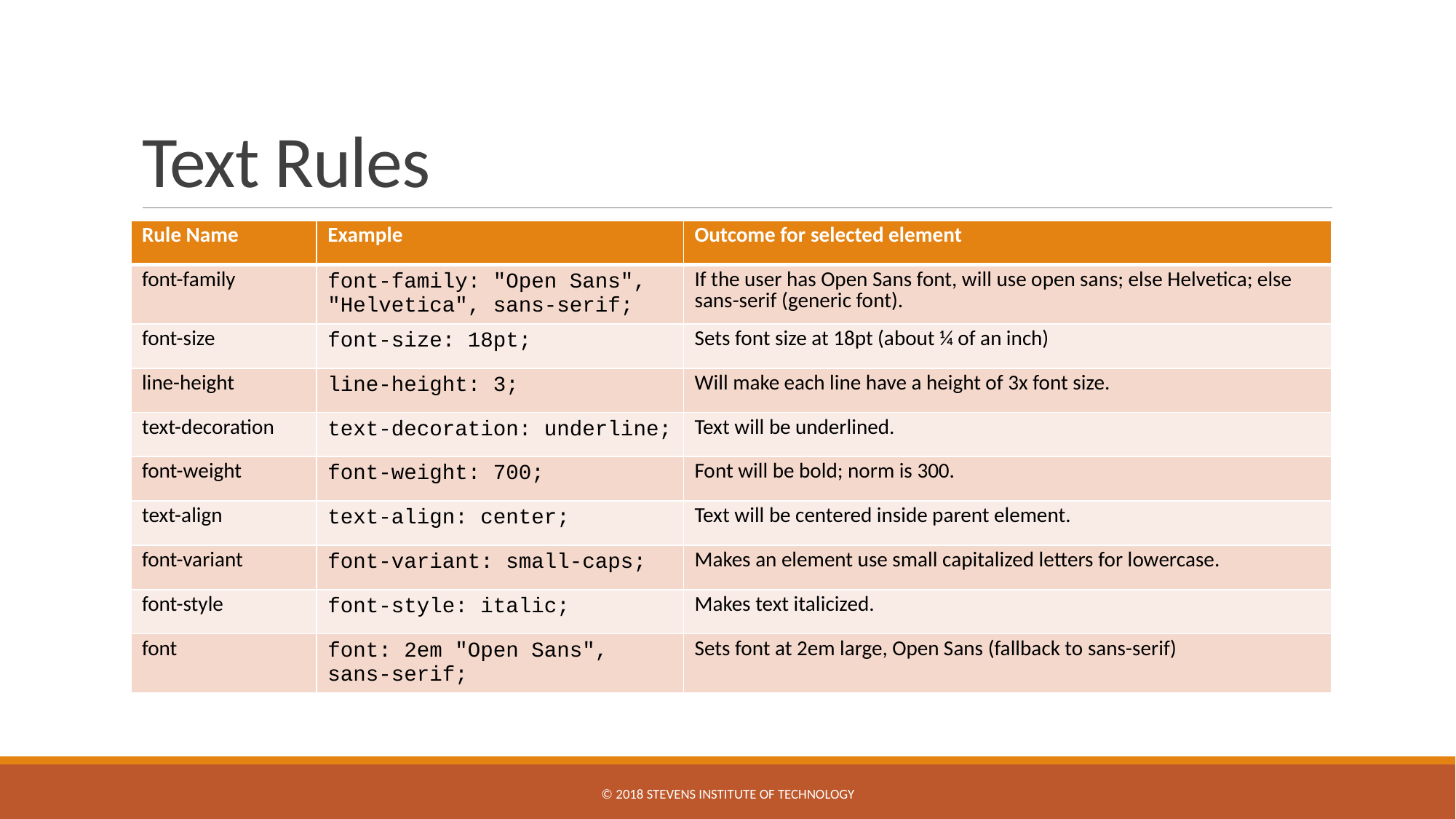

# Text Rules
| Rule Name | Example | Outcome for selected element |
| --- | --- | --- |
| font-family | font-family: "Open Sans", "Helvetica", sans-serif; | If the user has Open Sans font, will use open sans; else Helvetica; else sans-serif (generic font). |
| font-size | font-size: 18pt; | Sets font size at 18pt (about ¼ of an inch) |
| line-height | line-height: 3; | Will make each line have a height of 3x font size. |
| text-decoration | text-decoration: underline; | Text will be underlined. |
| font-weight | font-weight: 700; | Font will be bold; norm is 300. |
| text-align | text-align: center; | Text will be centered inside parent element. |
| font-variant | font-variant: small-caps; | Makes an element use small capitalized letters for lowercase. |
| font-style | font-style: italic; | Makes text italicized. |
| font | font: 2em "Open Sans", sans-serif; | Sets font at 2em large, Open Sans (fallback to sans-serif) |
© 2018 STEVENS INSTITUTE OF TECHNOLOGY